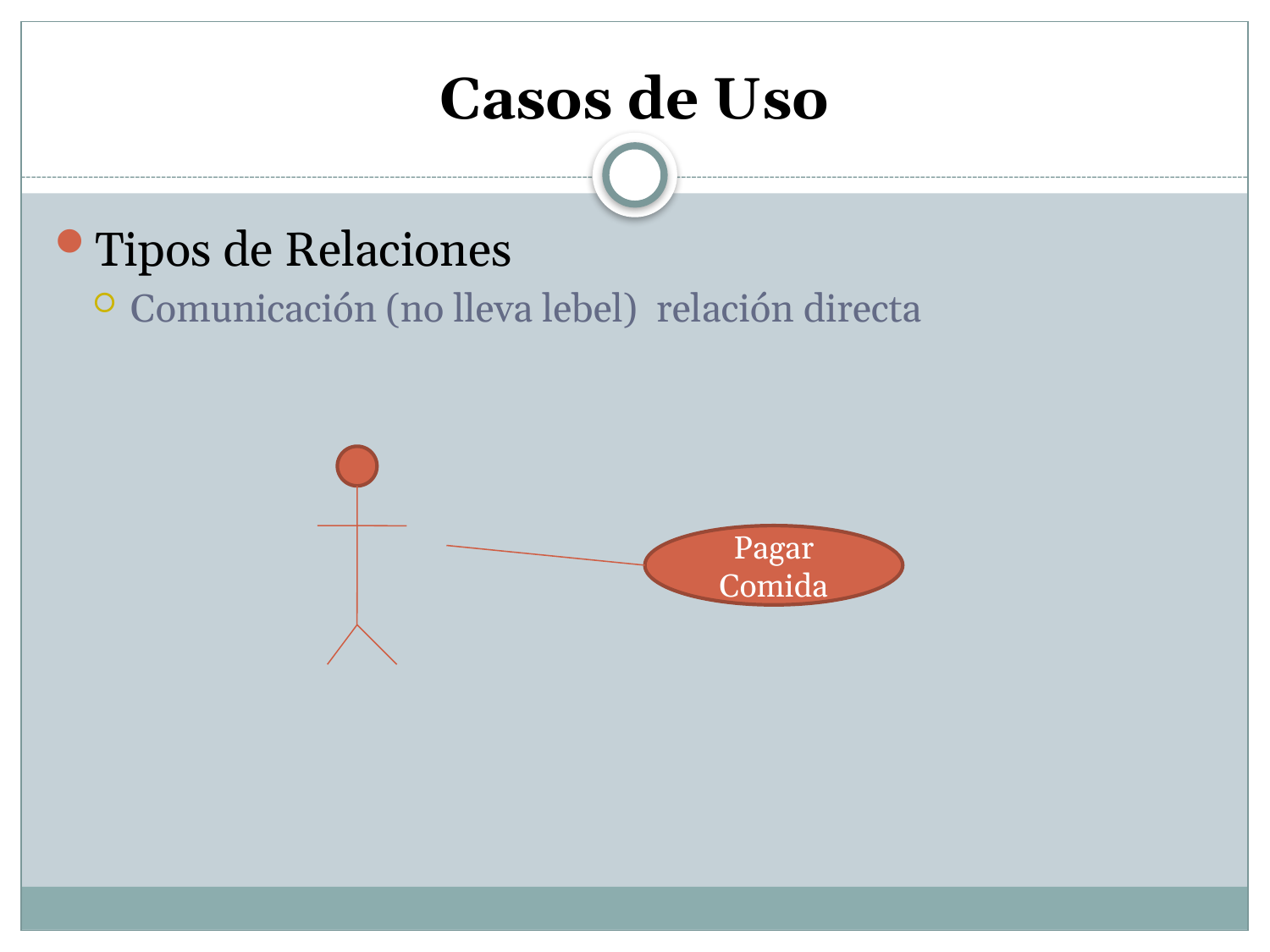

Casos de Uso
Tipos de Relaciones
Comunicación (no lleva lebel)  relación directa

Pagar Comida